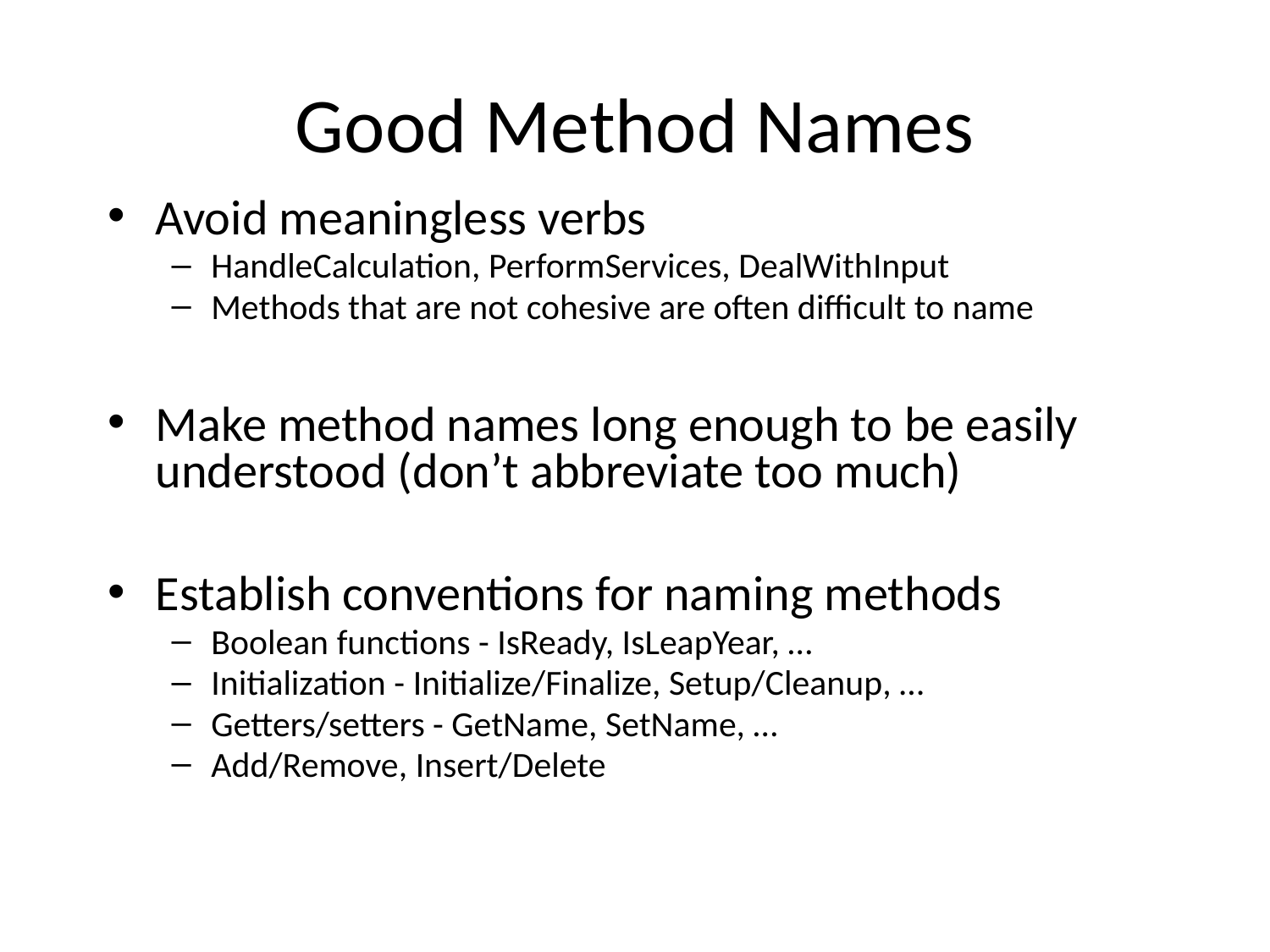

# Good Method Names
Avoid meaningless verbs
HandleCalculation, PerformServices, DealWithInput
Methods that are not cohesive are often difficult to name

Make method names long enough to be easily understood (don’t abbreviate too much)

Establish conventions for naming methods
Boolean functions - IsReady, IsLeapYear, …
Initialization - Initialize/Finalize, Setup/Cleanup, …
Getters/setters - GetName, SetName, …
Add/Remove, Insert/Delete